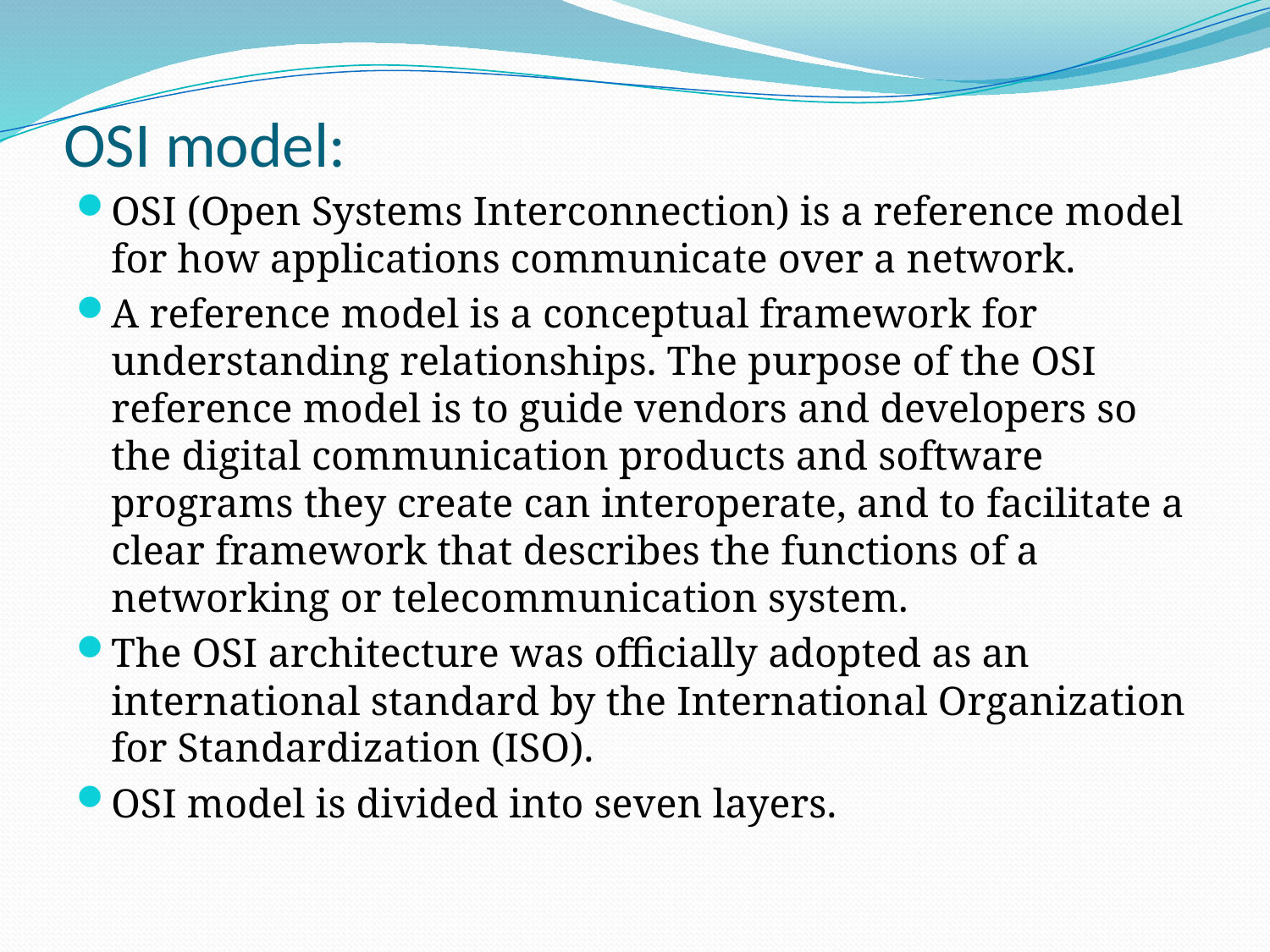

# OSI model:
OSI (Open Systems Interconnection) is a reference model for how applications communicate over a network.
A reference model is a conceptual framework for understanding relationships. The purpose of the OSI reference model is to guide vendors and developers so the digital communication products and software programs they create can interoperate, and to facilitate a clear framework that describes the functions of a networking or telecommunication system.
The OSI architecture was officially adopted as an international standard by the International Organization for Standardization (ISO).
OSI model is divided into seven layers.